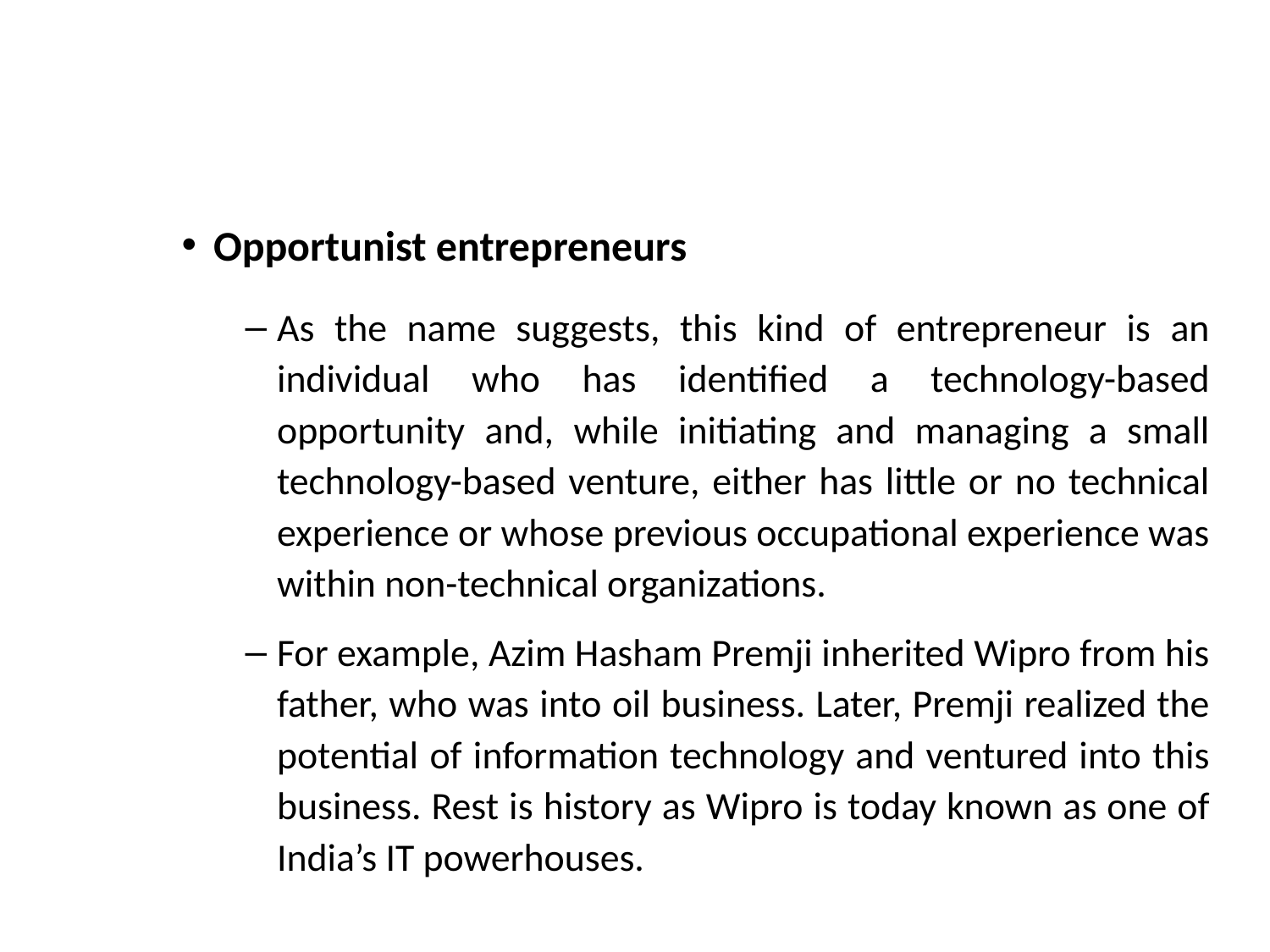

#
Opportunist entrepreneurs
As the name suggests, this kind of entrepreneur is an individual who has identified a technology-based opportunity and, while initiating and managing a small technology-based venture, either has little or no technical experience or whose previous occupational experience was within non-technical organizations.
For example, Azim Hasham Premji inherited Wipro from his father, who was into oil business. Later, Premji realized the potential of information technology and ventured into this business. Rest is history as Wipro is today known as one of India’s IT powerhouses.